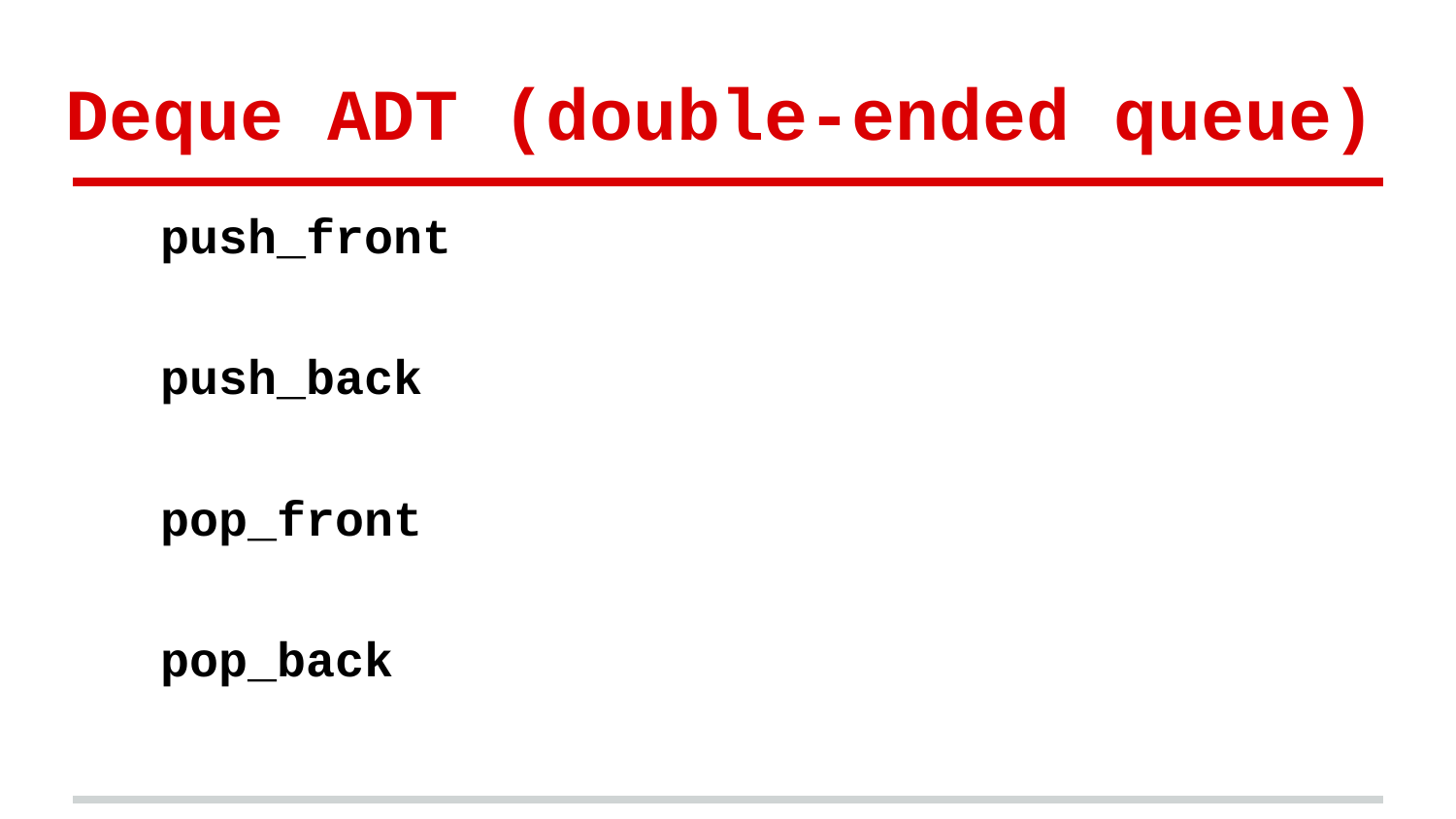

# Deque ADT (double-ended queue)
push_front

push_back

pop_front

pop_back